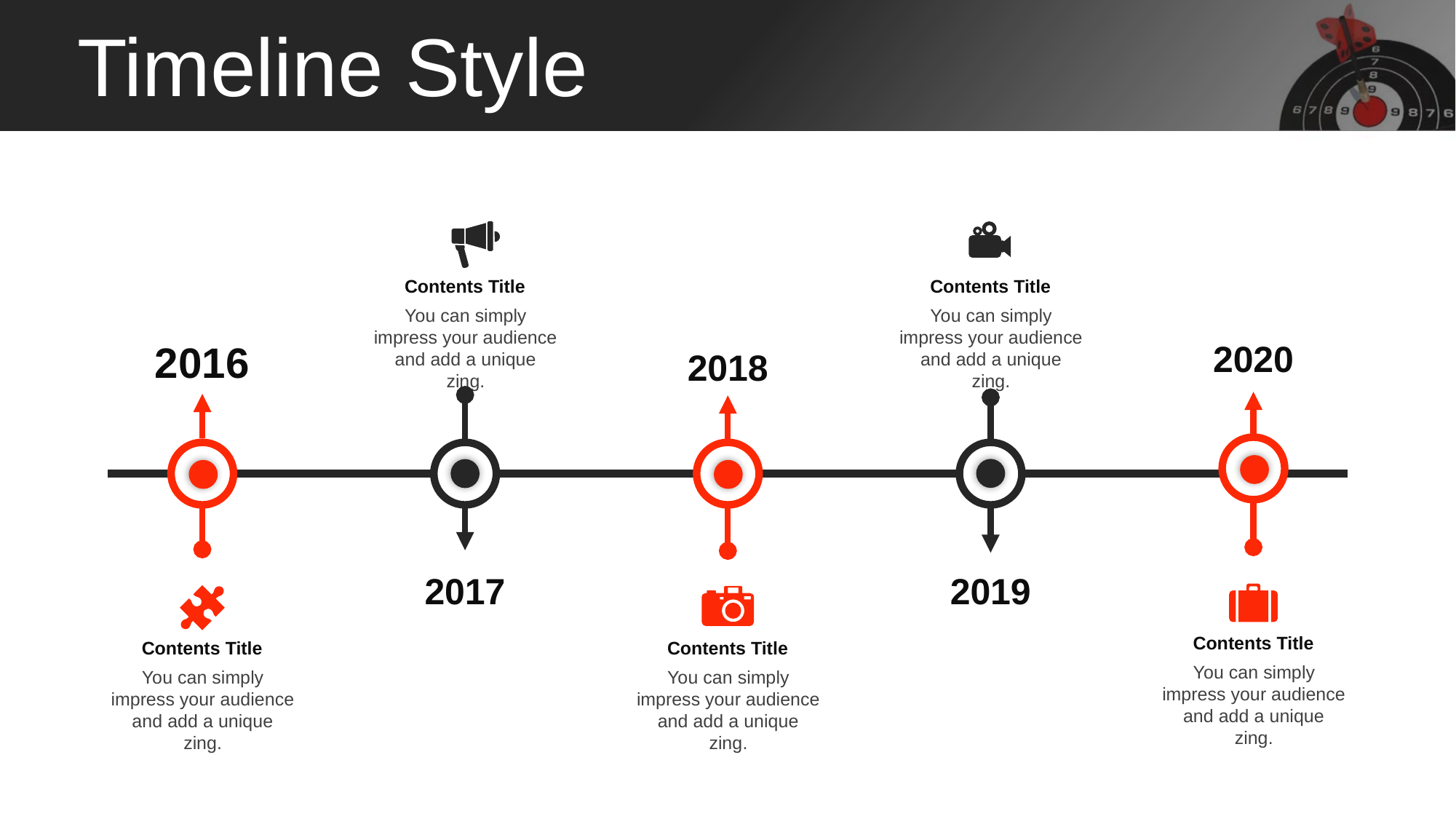

Timeline Style

Contents Title
You can simply impress your audience and add a unique zing.
Contents Title
You can simply impress your audience and add a unique zing.
2016
2020
2018

2017
2019

Contents Title
You can simply impress your audience and add a unique zing.
Contents Title
You can simply impress your audience and add a unique zing.
Contents Title
You can simply impress your audience and add a unique zing.